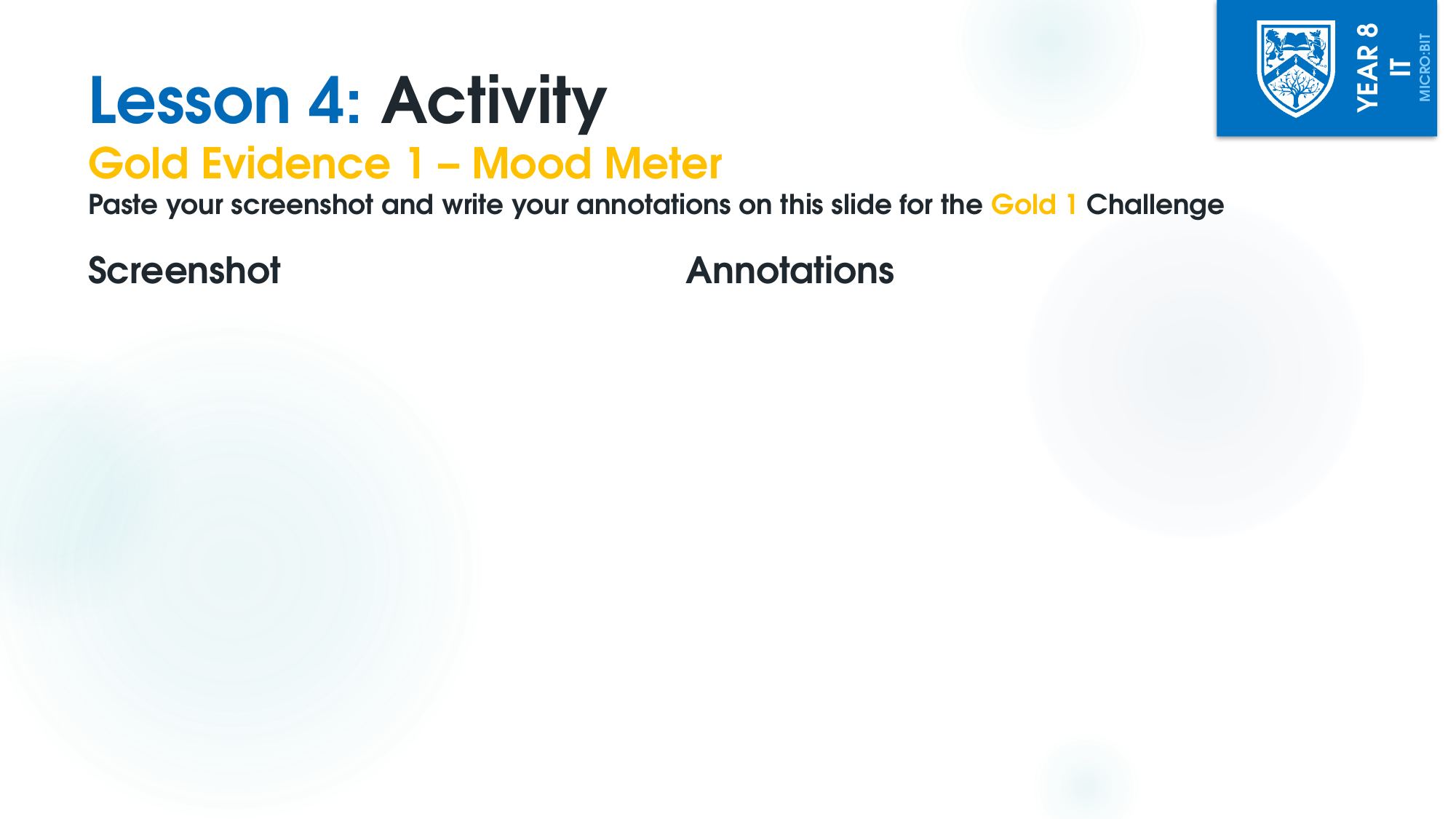

# Lesson 4: Activity Gold Evidence 1 – Mood Meter Paste your screenshot and write your annotations on this slide for the Gold 1 Challenge
Screenshot
Annotations